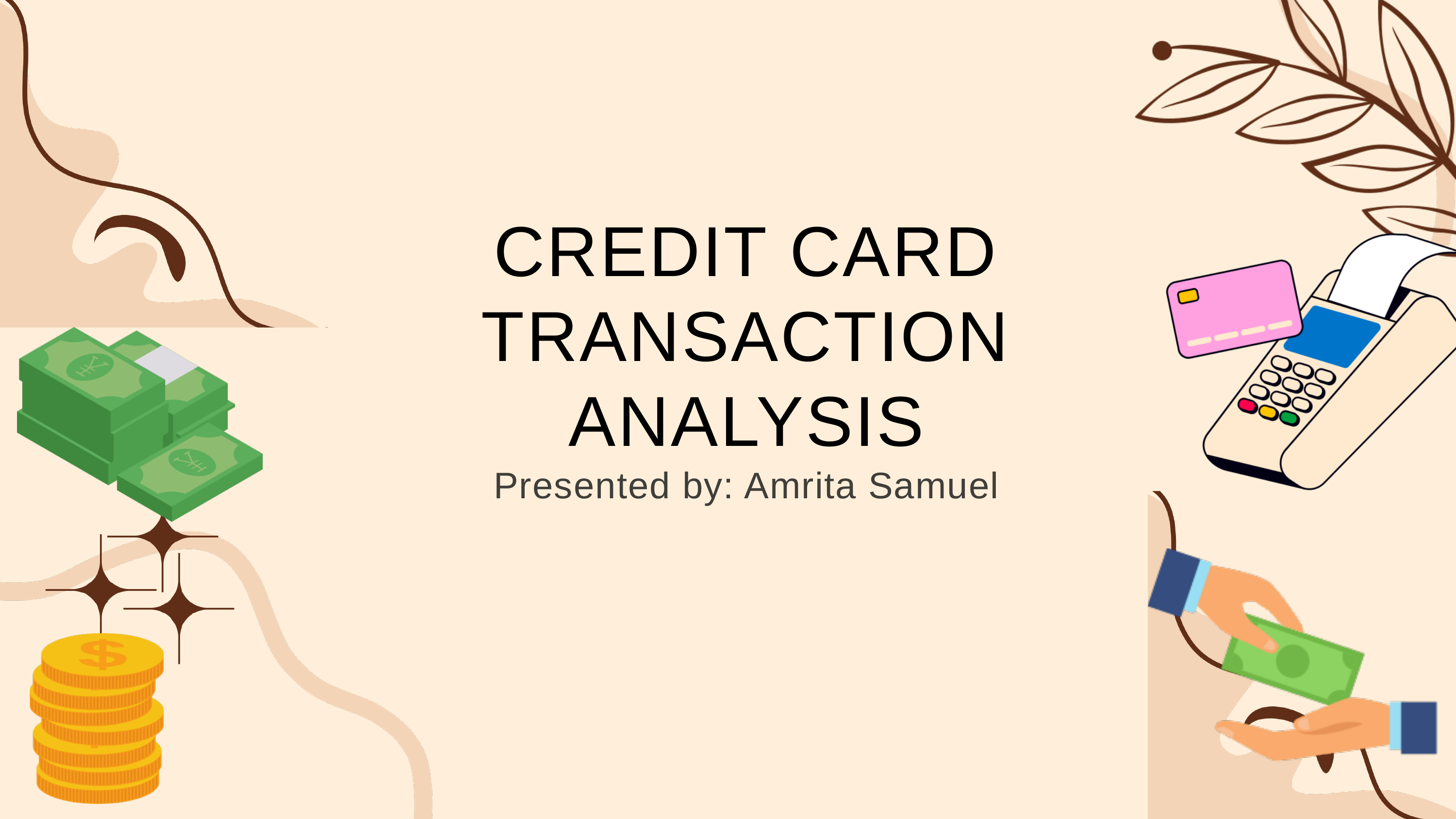

CREDIT CARD TRANSACTION ANALYSIS

Presented by: Amrita Samuel